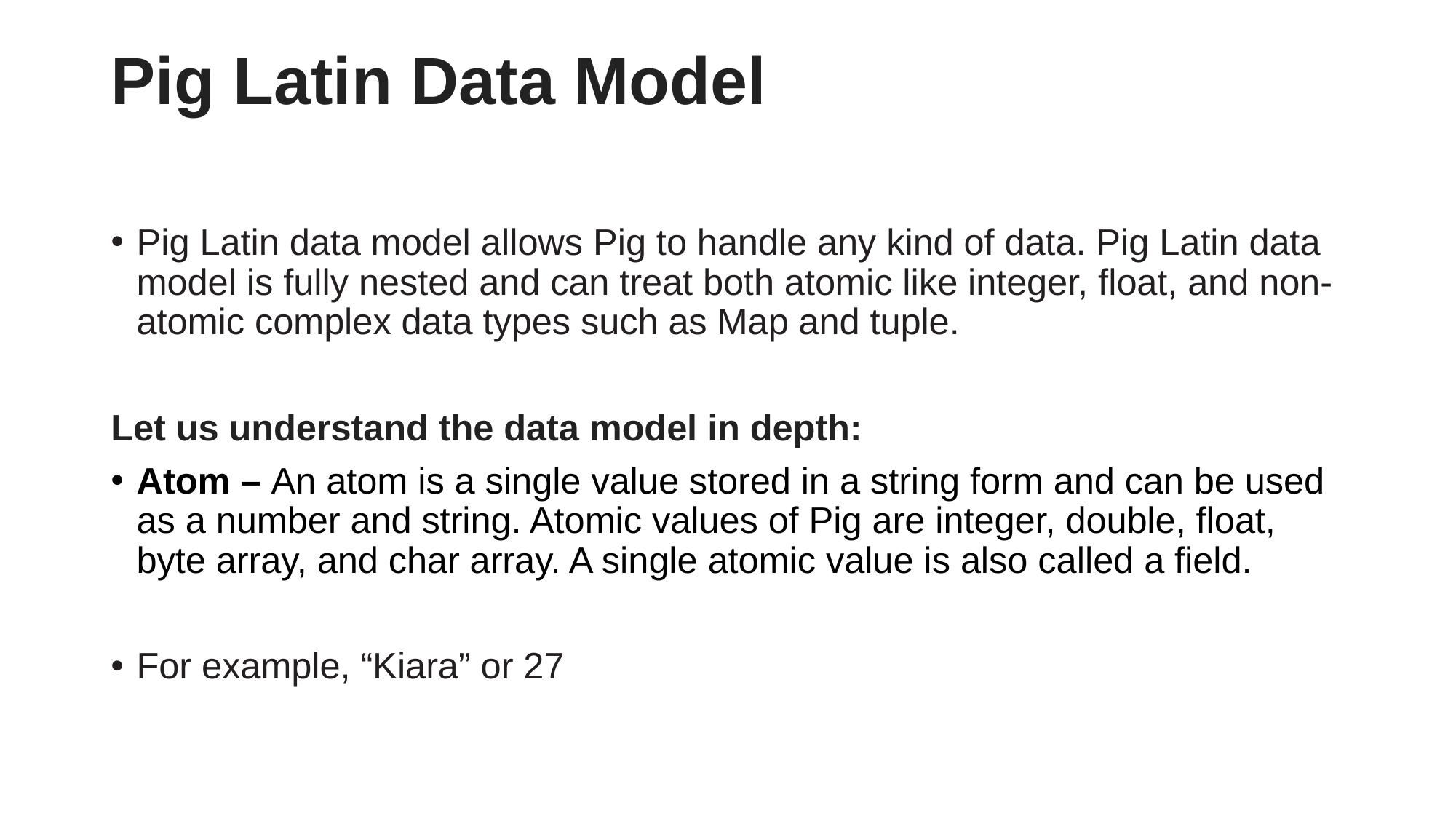

# Pig Latin Data Model
Pig Latin data model allows Pig to handle any kind of data. Pig Latin data model is fully nested and can treat both atomic like integer, float, and non-atomic complex data types such as Map and tuple.

Let us understand the data model in depth:
Atom – An atom is a single value stored in a string form and can be used as a number and string. Atomic values of Pig are integer, double, float, byte array, and char array. A single atomic value is also called a field.

For example, “Kiara” or 27